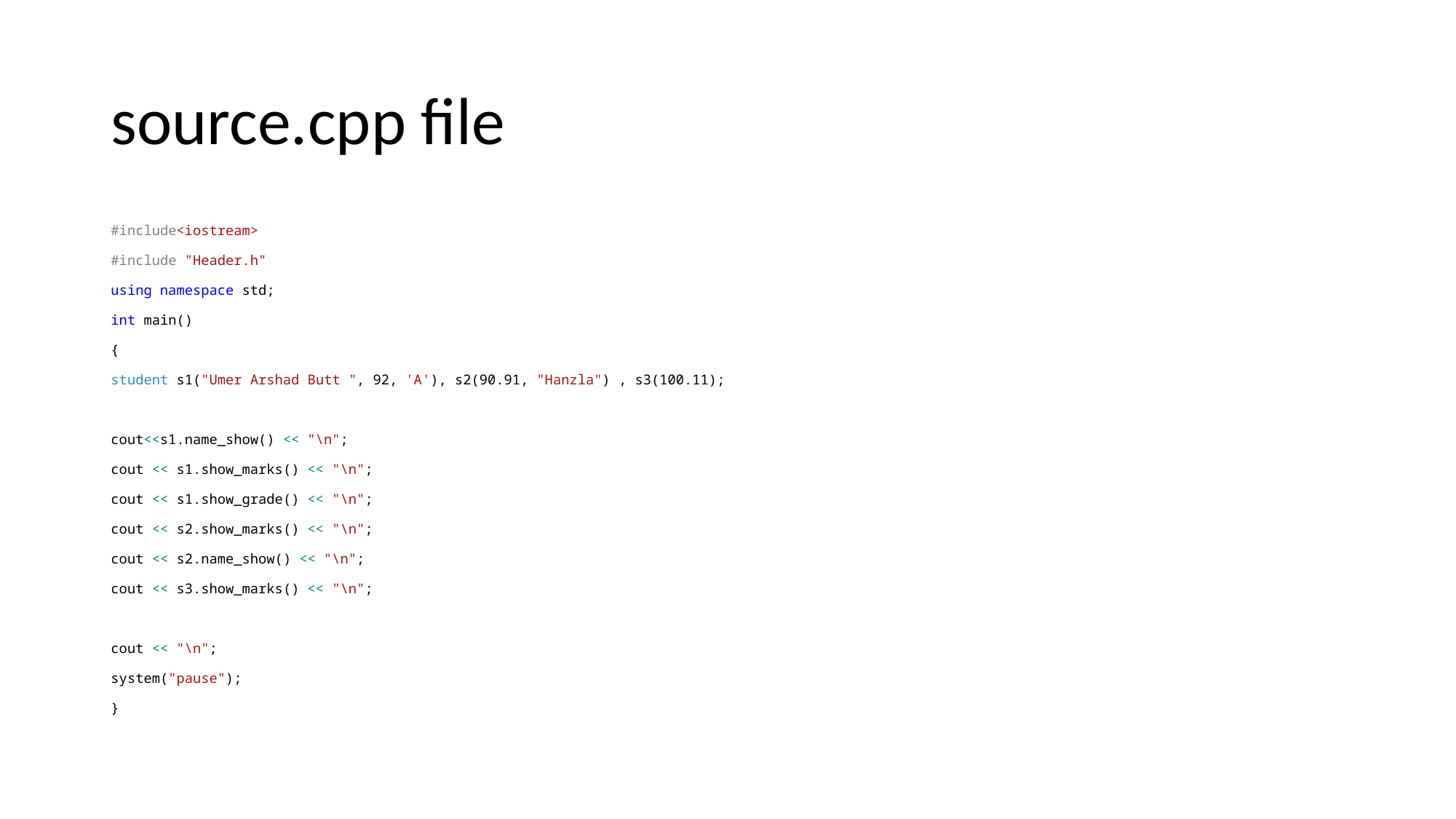

# source.cpp file
#include<iostream>
#include "Header.h"
using namespace std;
int main()
{
student s1("Umer Arshad Butt ", 92, 'A'), s2(90.91, "Hanzla") , s3(100.11);

cout<<s1.name_show() << "\n";
cout << s1.show_marks() << "\n";
cout << s1.show_grade() << "\n";
cout << s2.show_marks() << "\n";
cout << s2.name_show() << "\n";
cout << s3.show_marks() << "\n";

cout << "\n";
system("pause");
}